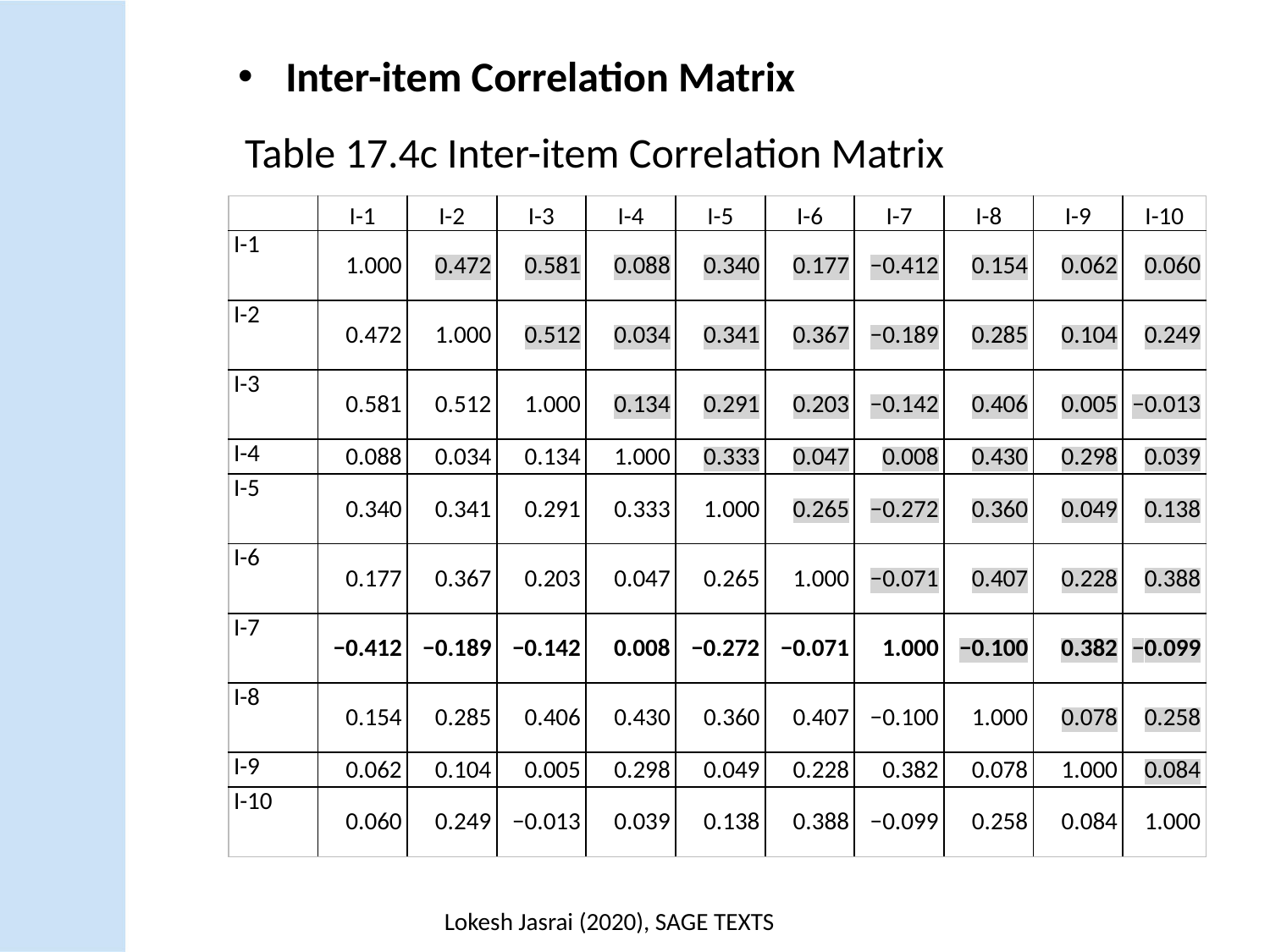

Inter-item Correlation Matrix
Table 17.4c Inter-item Correlation Matrix
|  | I-1 | I-2 | I-3 | I-4 | I-5 | I-6 | I-7 | I-8 | I-9 | I-10 |
| --- | --- | --- | --- | --- | --- | --- | --- | --- | --- | --- |
| I-1 | 1.000 | 0.472 | 0.581 | 0.088 | 0.340 | 0.177 | −0.412 | 0.154 | 0.062 | 0.060 |
| I-2 | 0.472 | 1.000 | 0.512 | 0.034 | 0.341 | 0.367 | −0.189 | 0.285 | 0.104 | 0.249 |
| I-3 | 0.581 | 0.512 | 1.000 | 0.134 | 0.291 | 0.203 | −0.142 | 0.406 | 0.005 | −0.013 |
| I-4 | 0.088 | 0.034 | 0.134 | 1.000 | 0.333 | 0.047 | 0.008 | 0.430 | 0.298 | 0.039 |
| I-5 | 0.340 | 0.341 | 0.291 | 0.333 | 1.000 | 0.265 | −0.272 | 0.360 | 0.049 | 0.138 |
| I-6 | 0.177 | 0.367 | 0.203 | 0.047 | 0.265 | 1.000 | −0.071 | 0.407 | 0.228 | 0.388 |
| I-7 | −0.412 | −0.189 | −0.142 | 0.008 | −0.272 | −0.071 | 1.000 | −0.100 | 0.382 | −0.099 |
| I-8 | 0.154 | 0.285 | 0.406 | 0.430 | 0.360 | 0.407 | −0.100 | 1.000 | 0.078 | 0.258 |
| I-9 | 0.062 | 0.104 | 0.005 | 0.298 | 0.049 | 0.228 | 0.382 | 0.078 | 1.000 | 0.084 |
| I-10 | 0.060 | 0.249 | −0.013 | 0.039 | 0.138 | 0.388 | −0.099 | 0.258 | 0.084 | 1.000 |
Lokesh Jasrai (2020), SAGE TEXTS